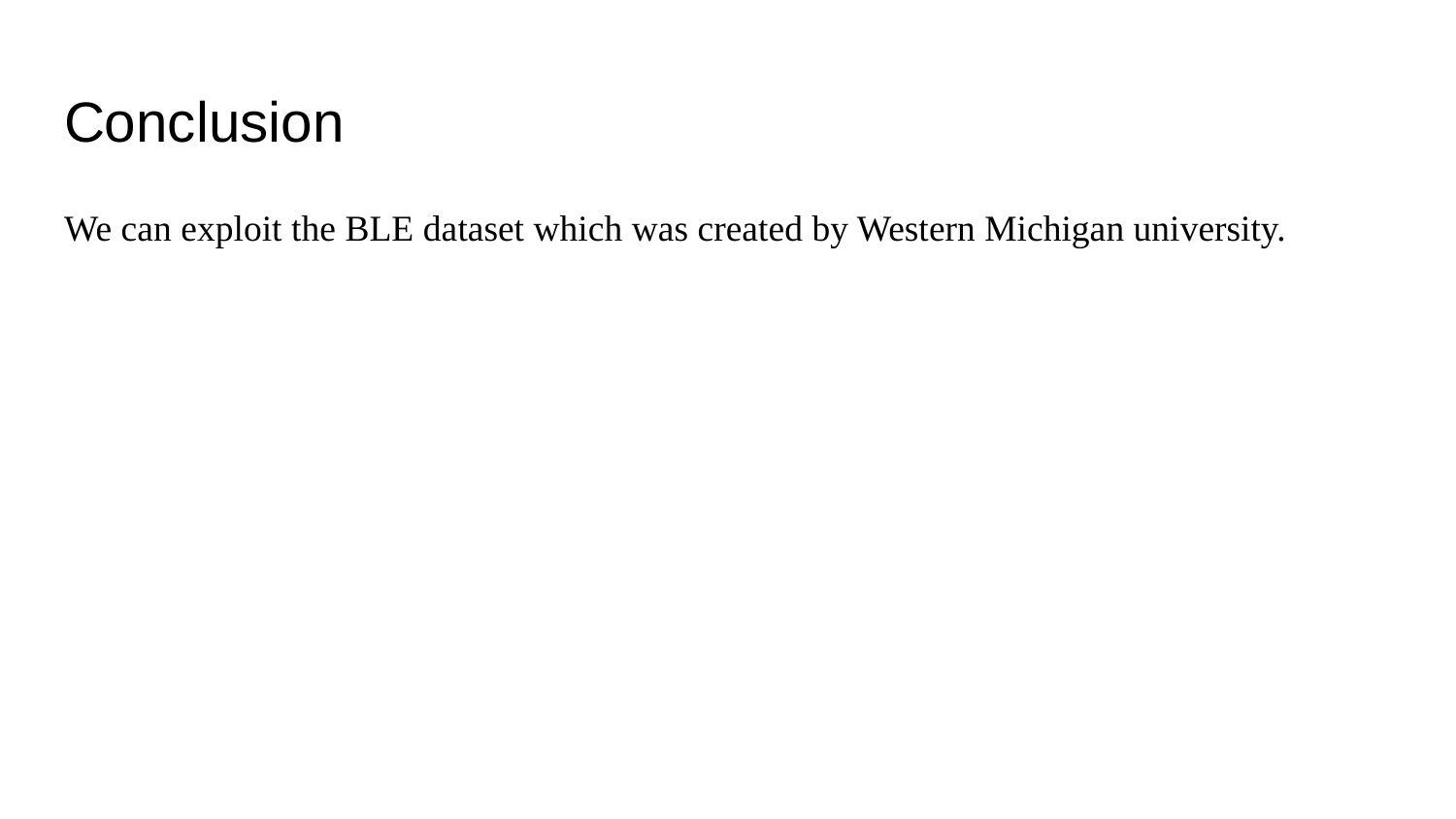

# Conclusion
We can exploit the BLE dataset which was created by Western Michigan university.